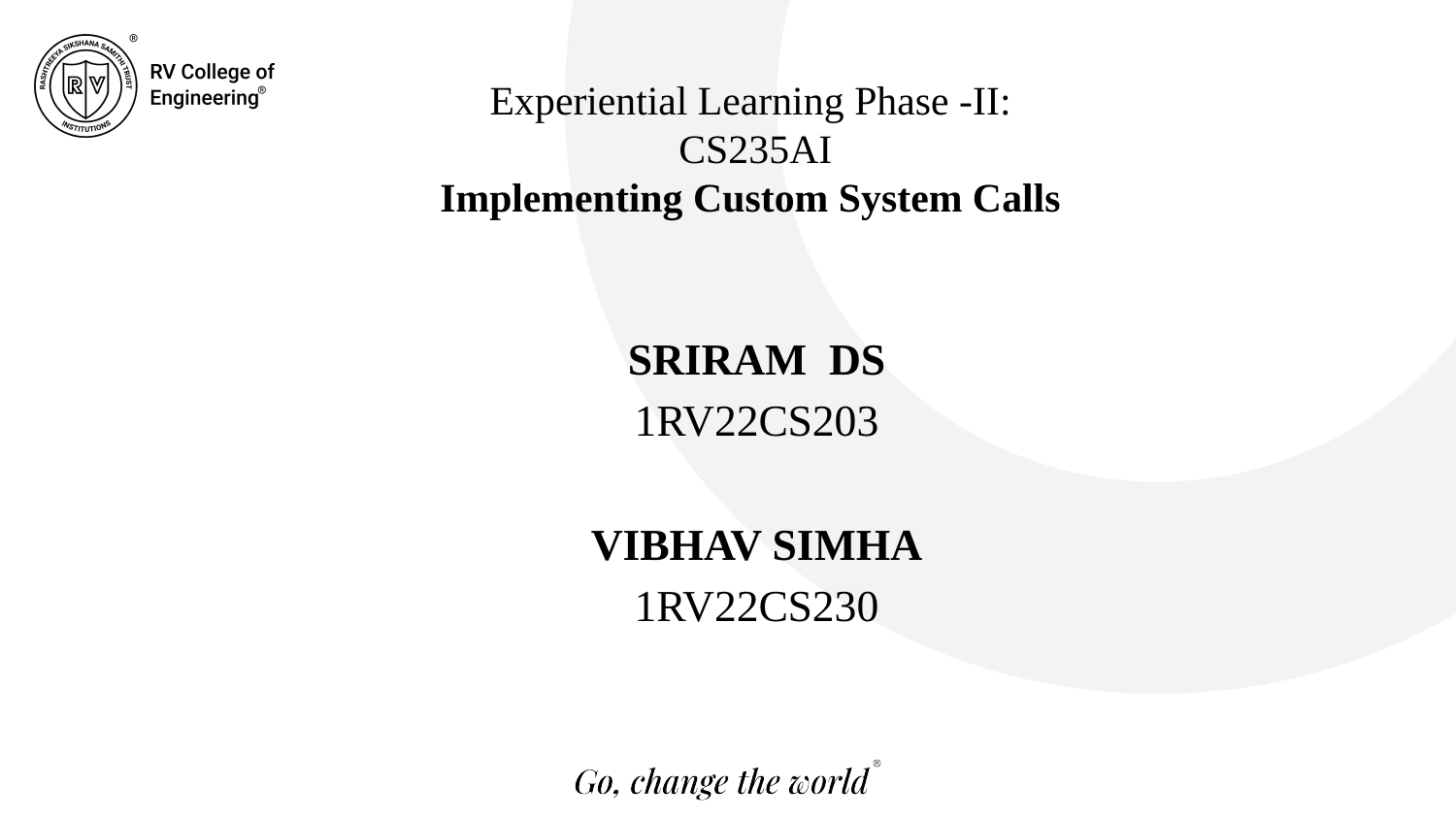

Experiential Learning Phase -II:
CS235AI
Implementing Custom System Calls

SRIRAM  DS
1RV22CS203

VIBHAV SIMHA
1RV22CS230